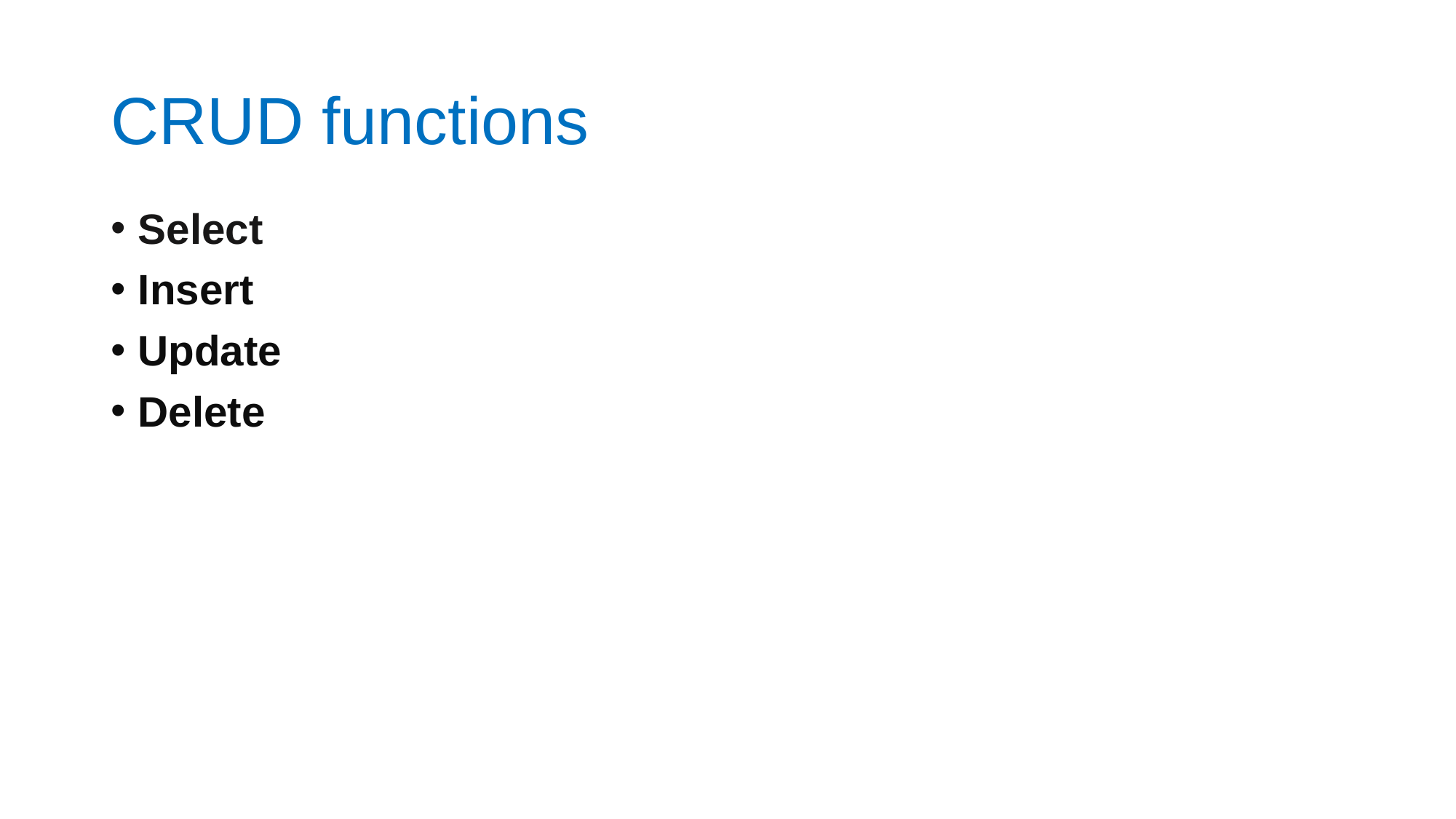

# CRUD functions
Select
Insert
Update
Delete